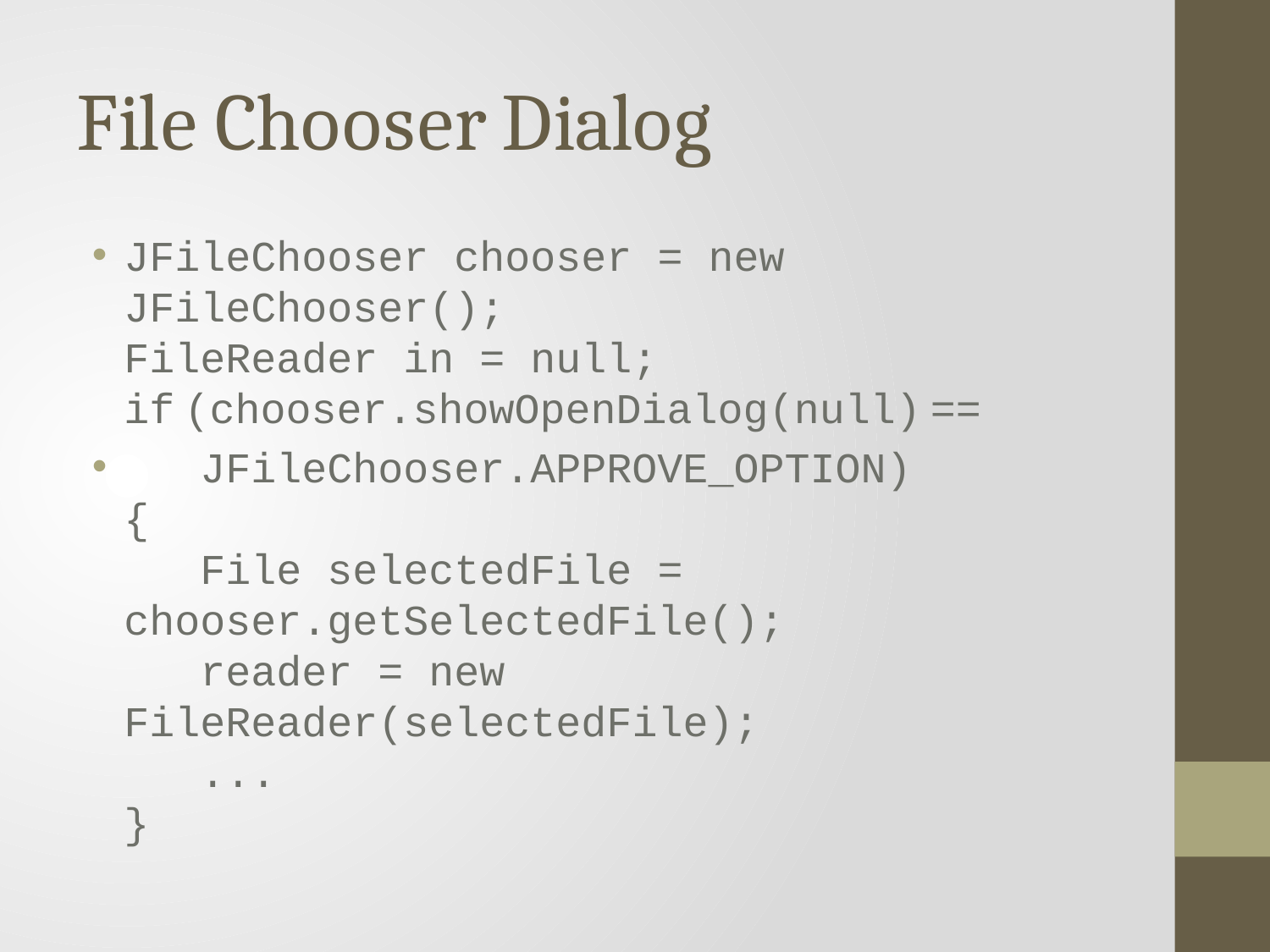

# File Chooser Dialog
JFileChooser chooser = new JFileChooser();
FileReader in = null;
if (chooser.showOpenDialog(null) ==
   JFileChooser.APPROVE_OPTION)
{
   File selectedFile = chooser.getSelectedFile();
   reader = new FileReader(selectedFile);
   ...
}